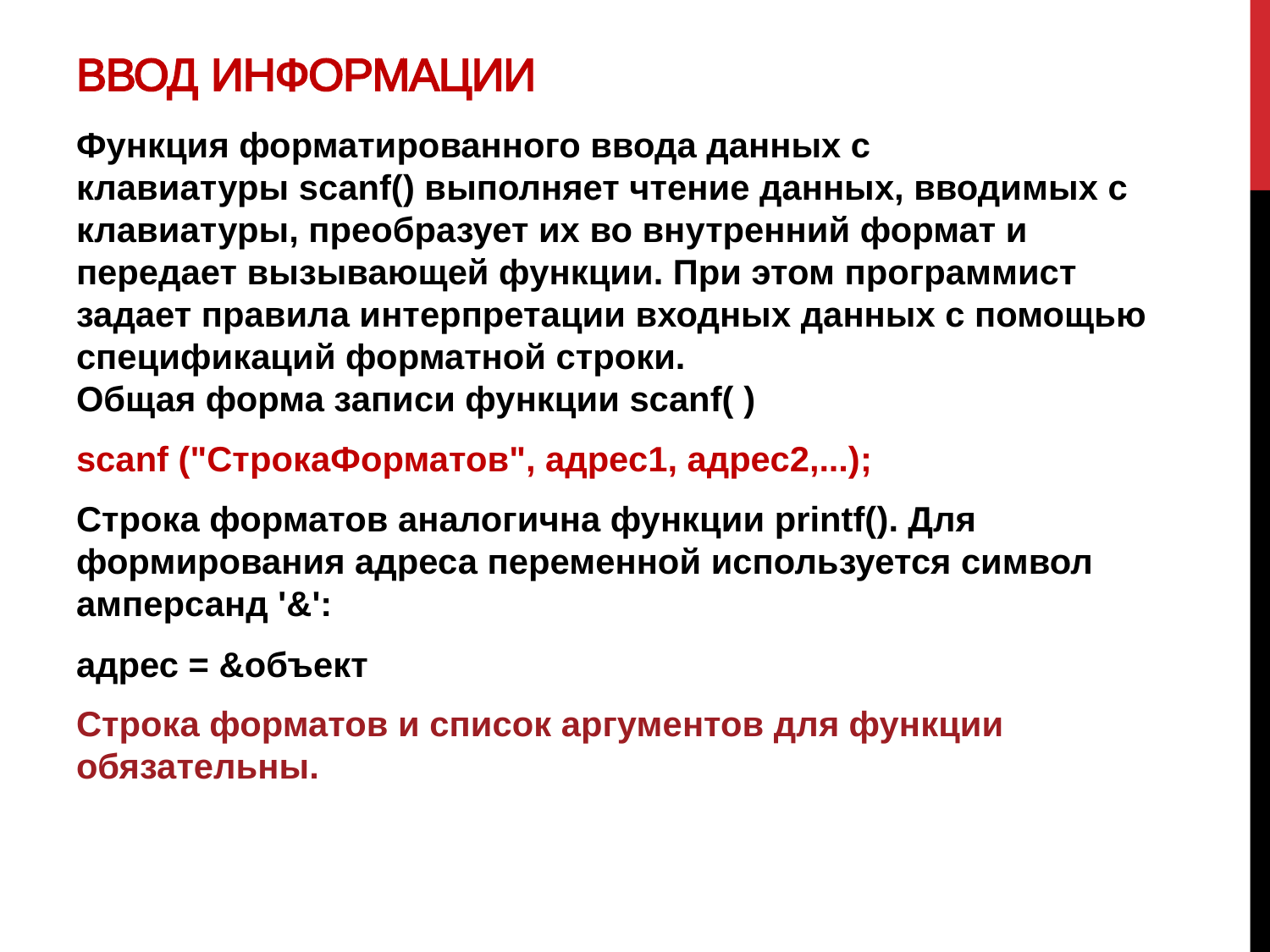

# Ввод информации
Функция форматированного ввода данных с клавиатуры scanf() выполняет чтение данных, вводимых с клавиатуры, преобразует их во внутренний формат и передает вызывающей функции. При этом программист задает правила интерпретации входных данных с помощью спецификаций форматной строки.
Общая форма записи функции scanf( )
scanf ("CтрокаФорматов", адрес1, адрес2,...);
Строка форматов аналогична функции printf(). Для формирования адреса переменной используется символ амперсанд '&':
адрес = &объект
Строка форматов и список аргументов для функции обязательны.